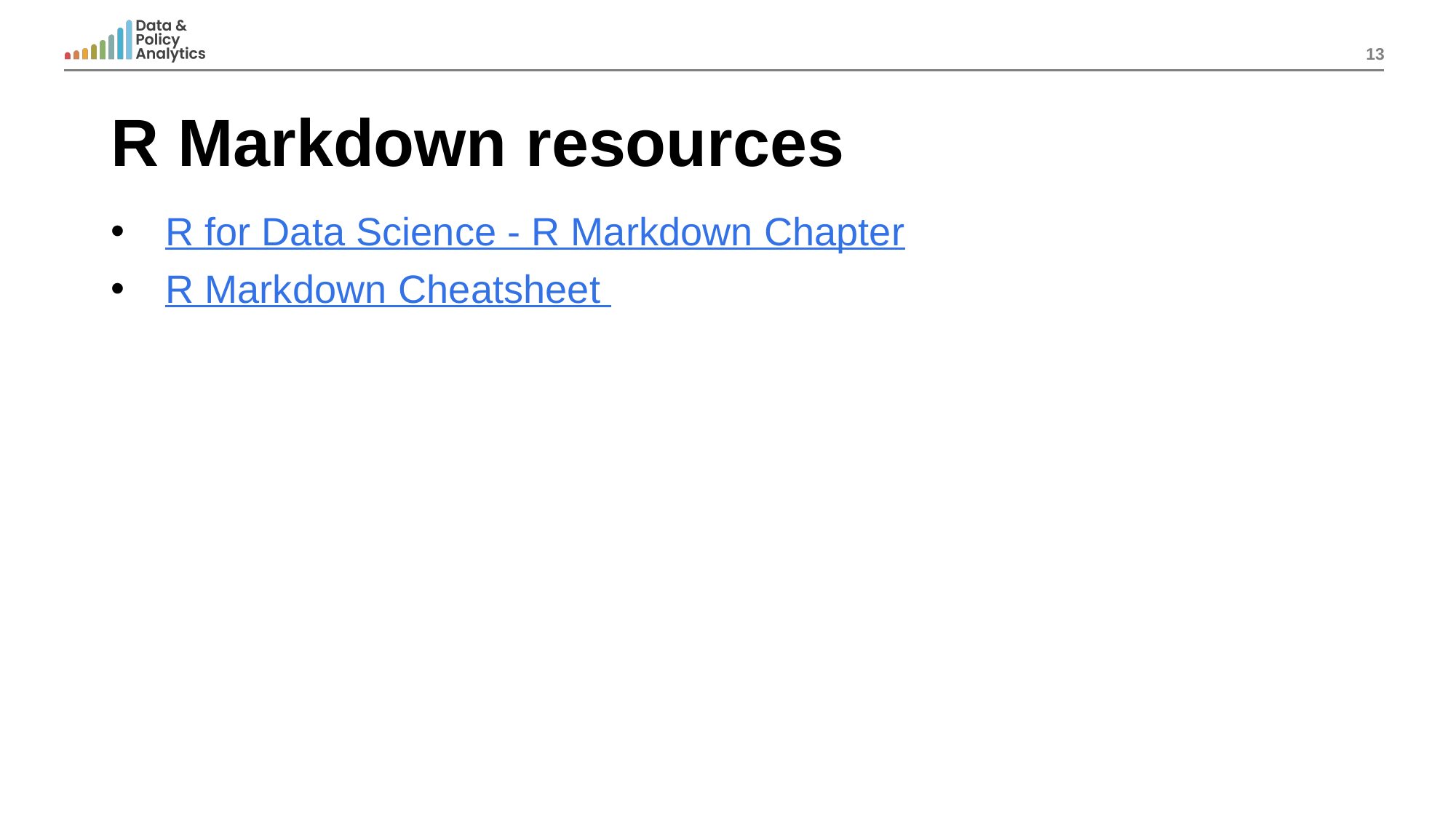

13
# R Markdown resources
R for Data Science - R Markdown Chapter
R Markdown Cheatsheet